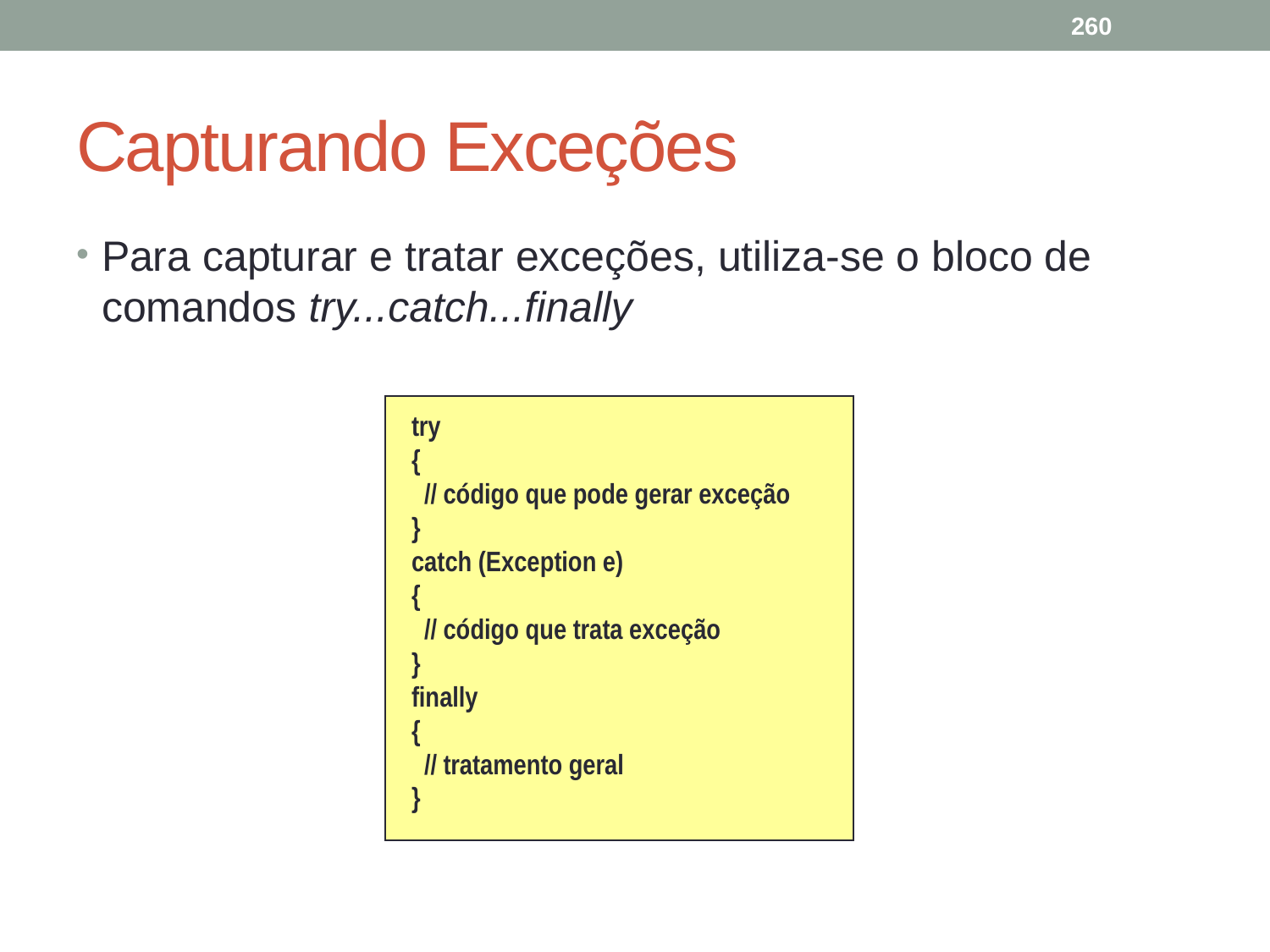

260
# Capturando Exceções
Para capturar e tratar exceções, utiliza-se o bloco de comandos try...catch...finally

try
{
  // código que pode gerar exceção
}
catch (Exception e)
{
  // código que trata exceção
}
finally
{
  // tratamento geral
}